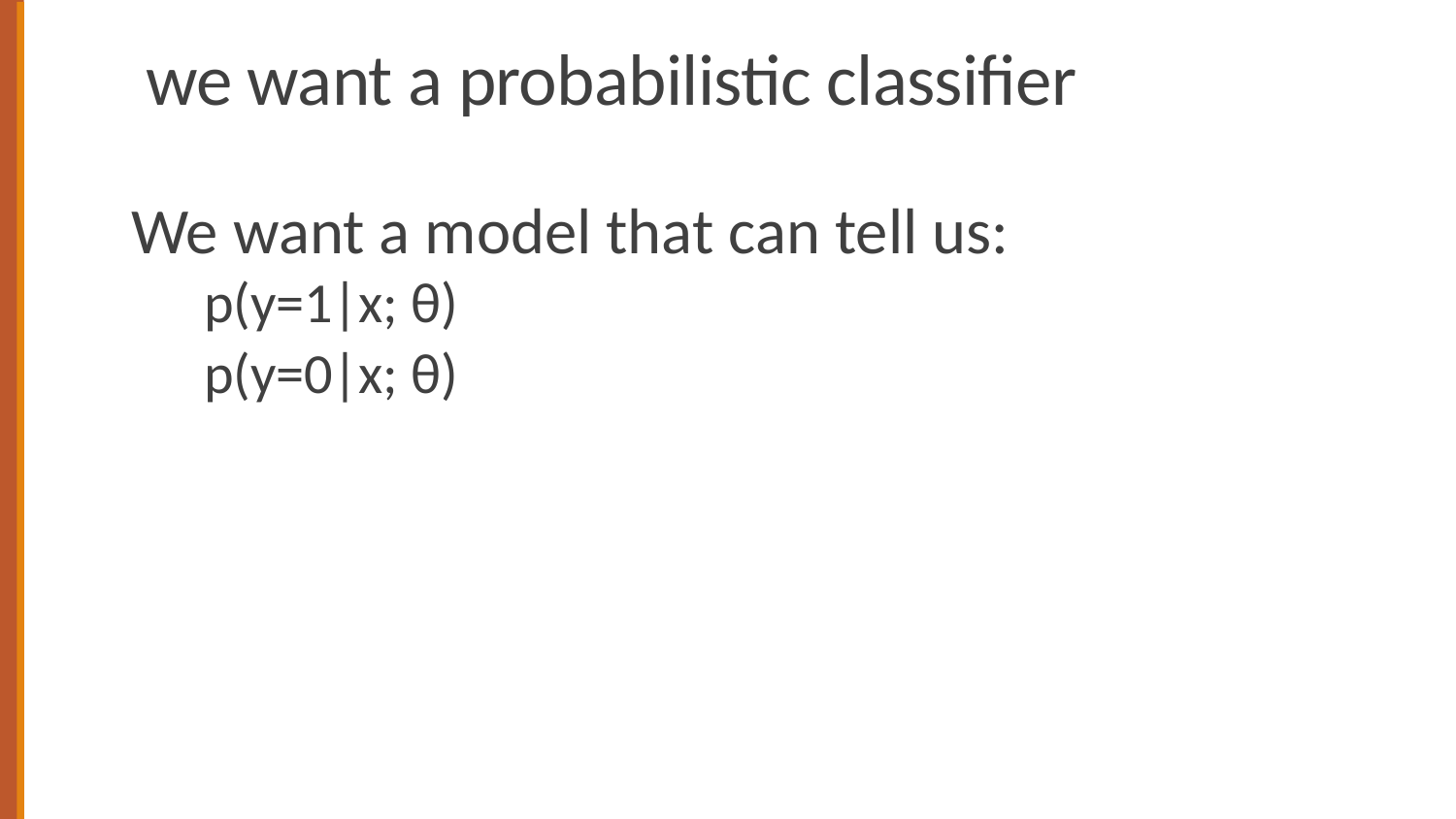

# we want a probabilistic classifier
We want a model that can tell us:
p(y=1|x; θ)
p(y=0|x; θ)